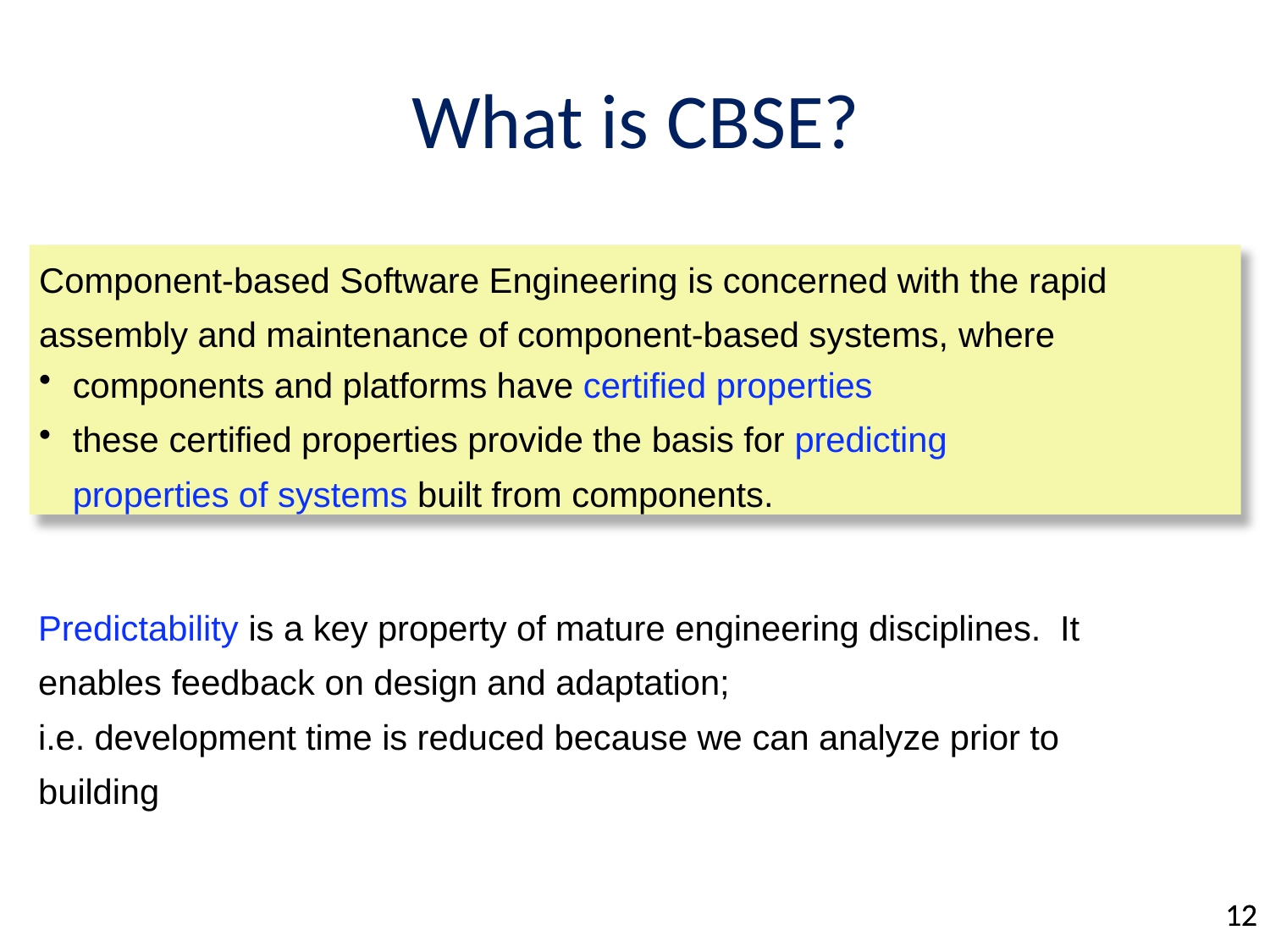

# What is CBSE?

Component-based Software Engineering is concerned with the rapid  assembly and maintenance of component-based systems, where
components and platforms have certified properties
these certified properties provide the basis for predicting  properties of systems built from components.
Predictability is a key property of mature engineering disciplines.  It enables feedback on design and adaptation;
i.e. development time is reduced because we can analyze prior to  building